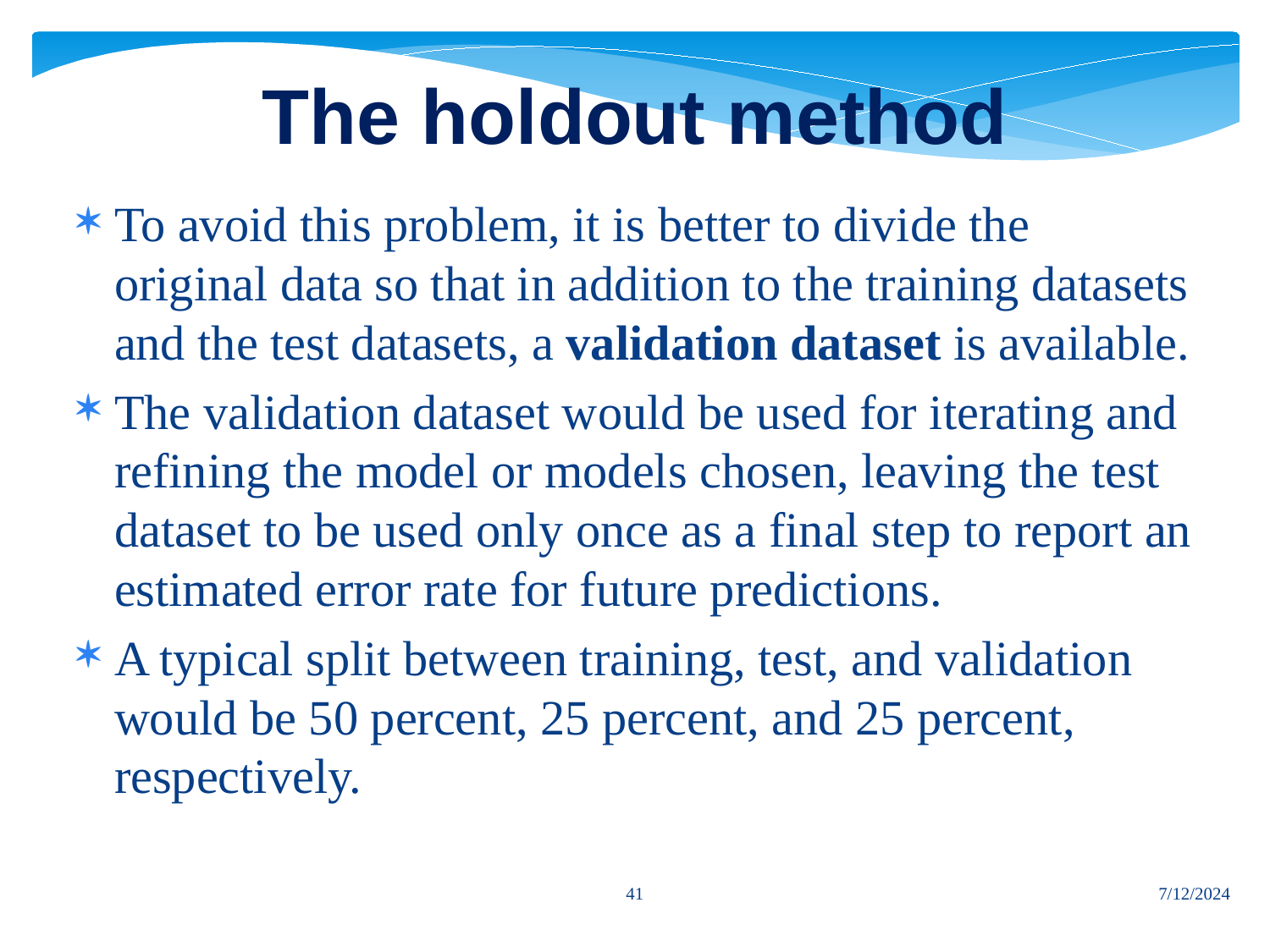

# The holdout method
To avoid this problem, it is better to divide the original data so that in addition to the training datasets and the test datasets, a validation dataset is available.
The validation dataset would be used for iterating and refining the model or models chosen, leaving the test dataset to be used only once as a final step to report an estimated error rate for future predictions.
A typical split between training, test, and validation would be 50 percent, 25 percent, and 25 percent, respectively.
41

7/12/2024